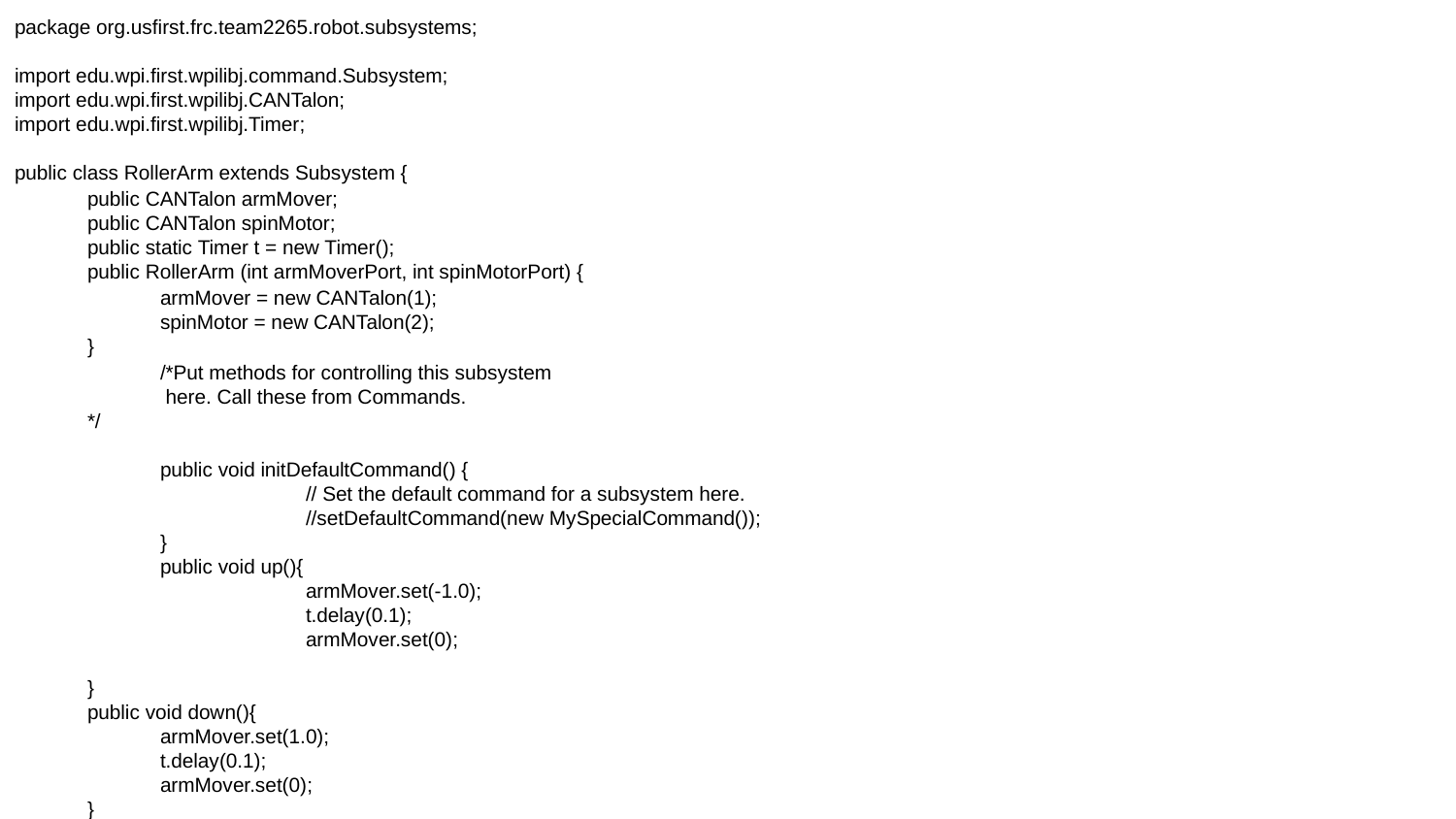

package org.usfirst.frc.team2265.robot.subsystems;

import edu.wpi.first.wpilibj.command.Subsystem;
import edu.wpi.first.wpilibj.CANTalon;
import edu.wpi.first.wpilibj.Timer;

public class RollerArm extends Subsystem {
public CANTalon armMover;
public CANTalon spinMotor;
public static Timer t = new Timer();
public RollerArm (int armMoverPort, int spinMotorPort) {
armMover = new CANTalon(1);
spinMotor = new CANTalon(2);
}
	/*Put methods for controlling this subsystem
	 here. Call these from Commands.
*/

	public void initDefaultCommand() {
    		// Set the default command for a subsystem here.
    		//setDefaultCommand(new MySpecialCommand());
	}
	public void up(){
		armMover.set(-1.0);
		t.delay(0.1);
		armMover.set(0);

}
public void down(){
	armMover.set(1.0);
	t.delay(0.1);
	armMover.set(0);
}

// speed has a sign
public void spin(double speed){  //think: what do you need to make this spin different speeds?
	spinMotor.set(speed);
}
}